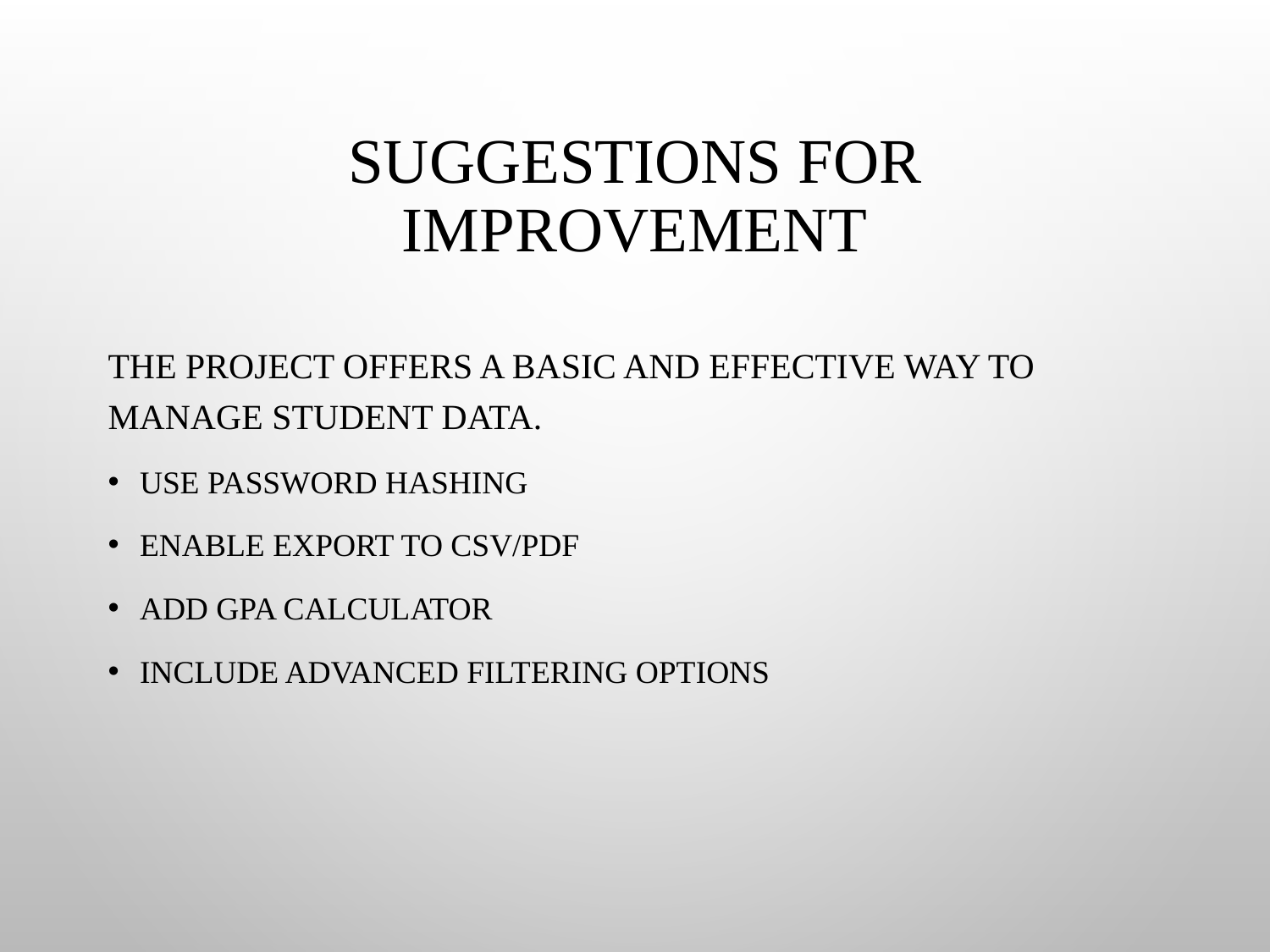

# Suggestions for Improvement
THE PROJECT OFFERS A BASIC AND EFFECTIVE WAY TO MANAGE STUDENT DATA.
USE PASSWORD HASHING
ENABLE EXPORT TO CSV/PDF
ADD GPA CALCULATOR
INCLUDE ADVANCED FILTERING OPTIONS